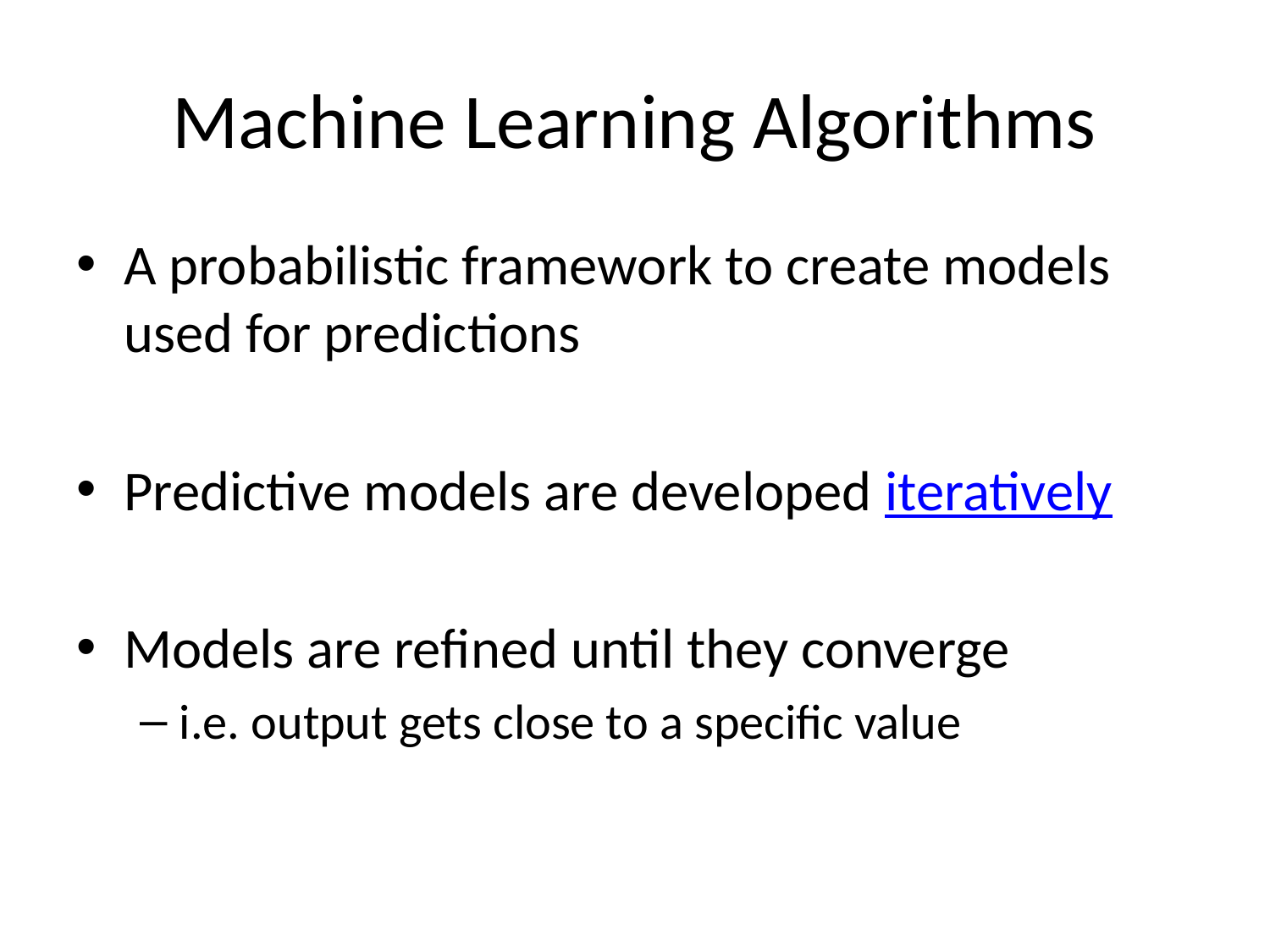

# Machine Learning Algorithms
A probabilistic framework to create models used for predictions

Predictive models are developed iteratively

Models are refined until they converge
i.e. output gets close to a specific value